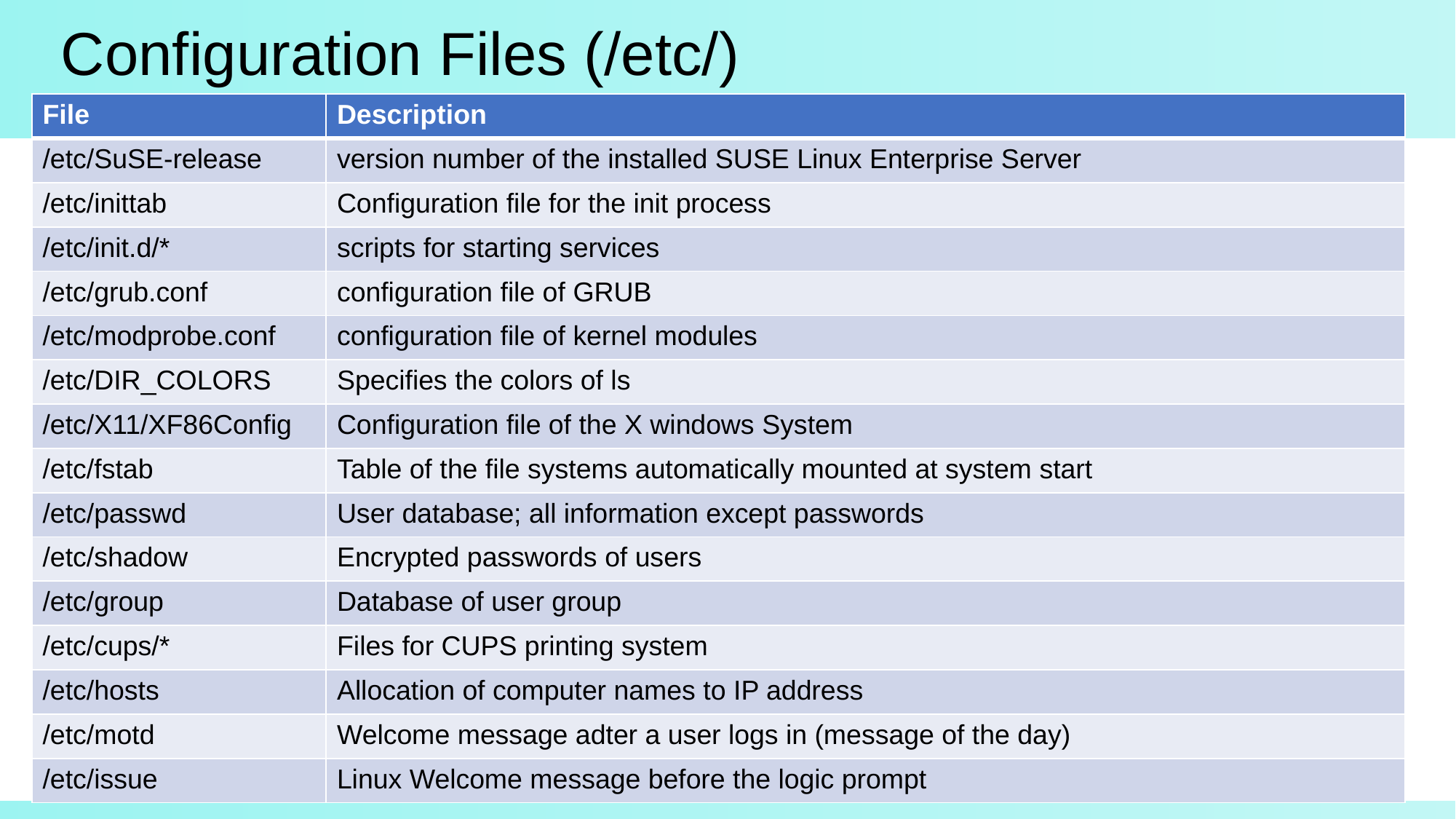

# Configuration Files (/etc/)
| File | Description |
| --- | --- |
| /etc/SuSE-release | version number of the installed SUSE Linux Enterprise Server |
| /etc/inittab | Configuration file for the init process |
| /etc/init.d/\* | scripts for starting services |
| /etc/grub.conf | configuration file of GRUB |
| /etc/modprobe.conf | configuration file of kernel modules |
| /etc/DIR\_COLORS | Specifies the colors of ls |
| /etc/X11/XF86Config | Configuration file of the X windows System |
| /etc/fstab | Table of the file systems automatically mounted at system start |
| /etc/passwd | User database; all information except passwords |
| /etc/shadow | Encrypted passwords of users |
| /etc/group | Database of user group |
| /etc/cups/\* | Files for CUPS printing system |
| /etc/hosts | Allocation of computer names to IP address |
| /etc/motd | Welcome message adter a user logs in (message of the day) |
| /etc/issue | Linux Welcome message before the logic prompt |
51